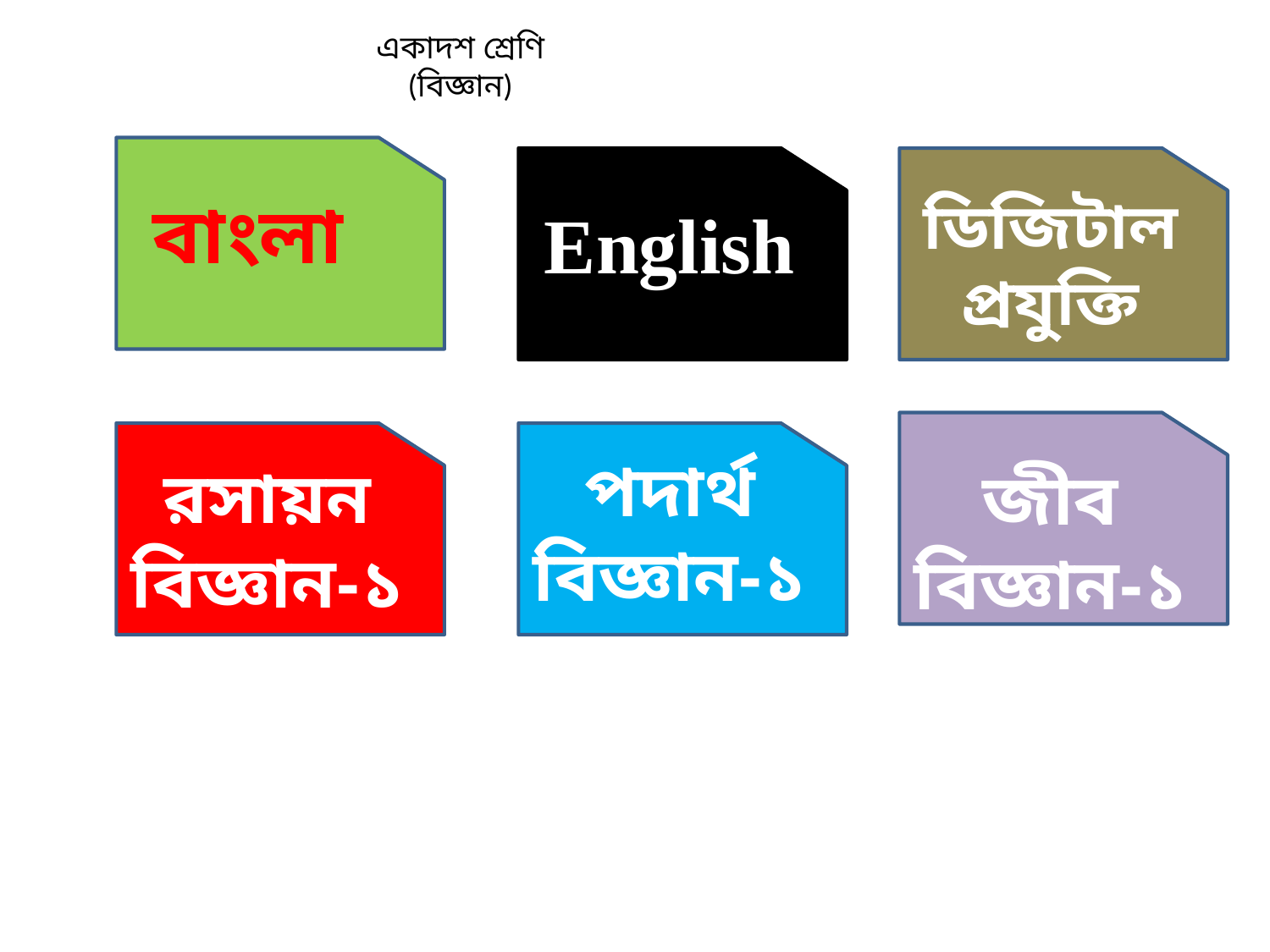

একাদশ শ্রেণি
(বিজ্ঞান)
বাংলা
English
ডিজিটাল প্রযুক্তি
জীব বিজ্ঞান-১
রসায়ন বিজ্ঞান-১
পদার্থ বিজ্ঞান-১